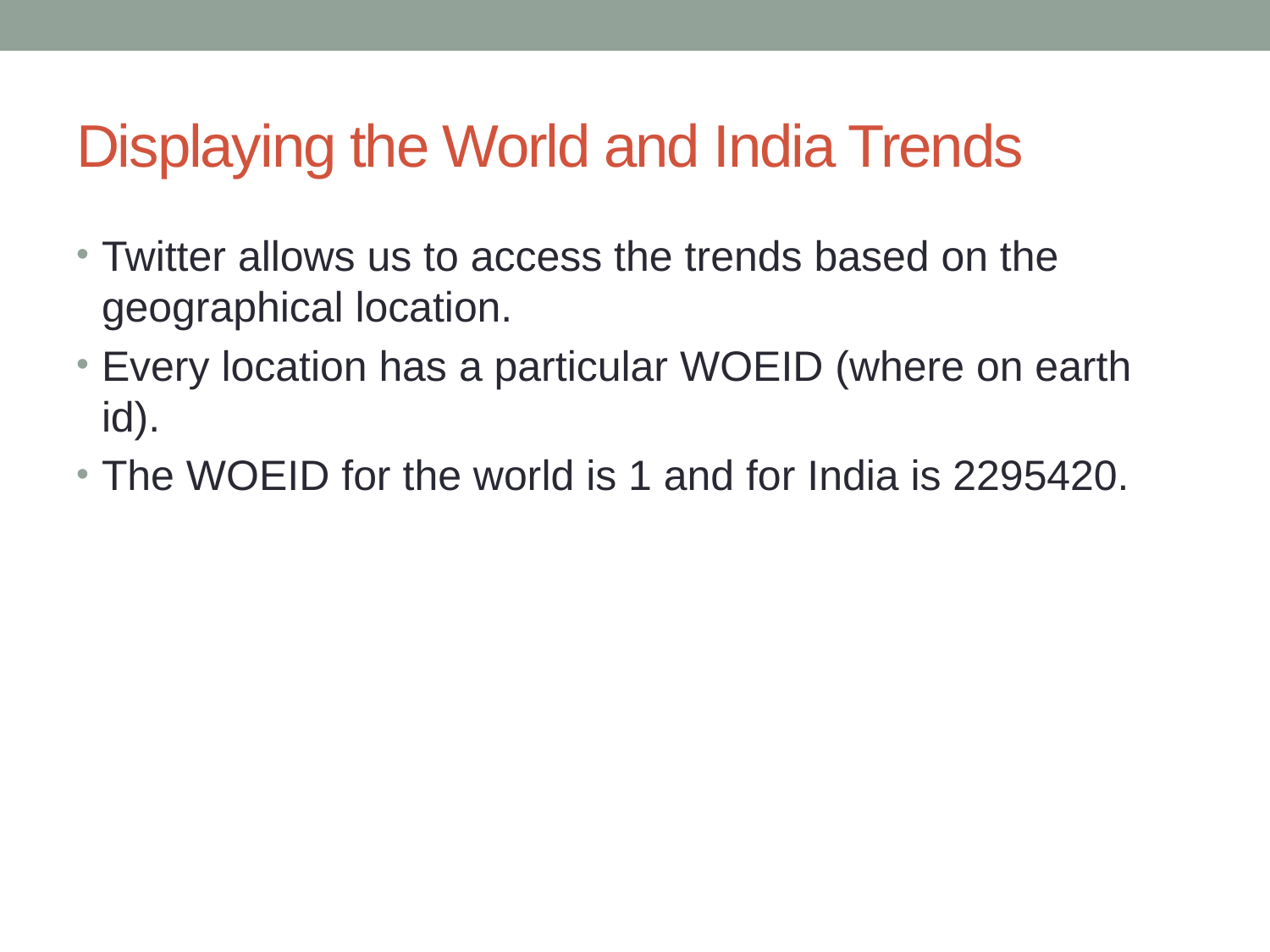

# Displaying the World and India Trends
Twitter allows us to access the trends based on the geographical location.
Every location has a particular WOEID (where on earth id).
The WOEID for the world is 1 and for India is 2295420.